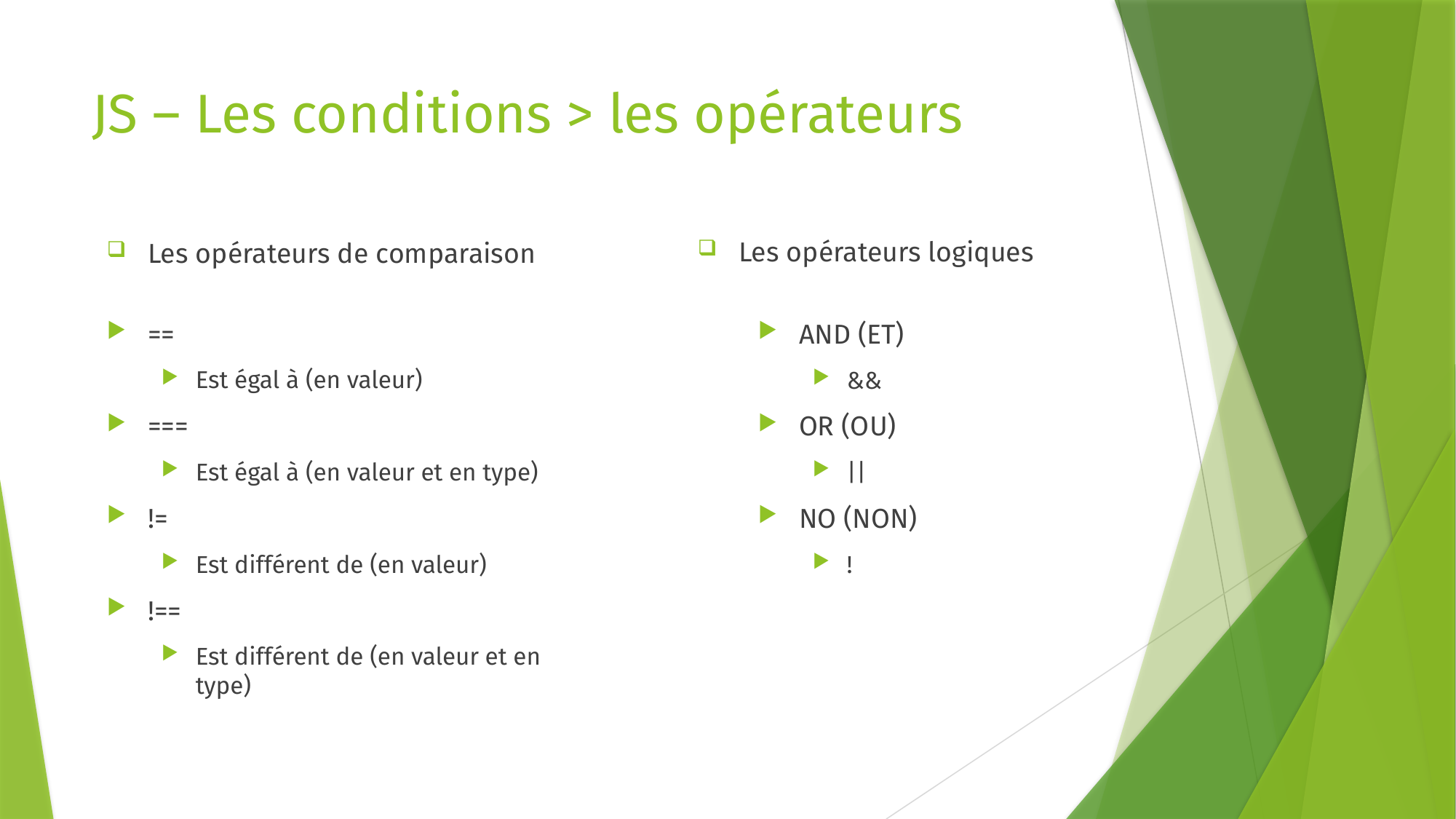

# JS – Les conditions > les opérateurs
Les opérateurs logiques
Les opérateurs de comparaison
==
Est égal à (en valeur)
===
Est égal à (en valeur et en type)
!=
Est différent de (en valeur)
!==
Est différent de (en valeur et en type)

AND (ET)
&&
OR (OU)
||
NO (NON)
!